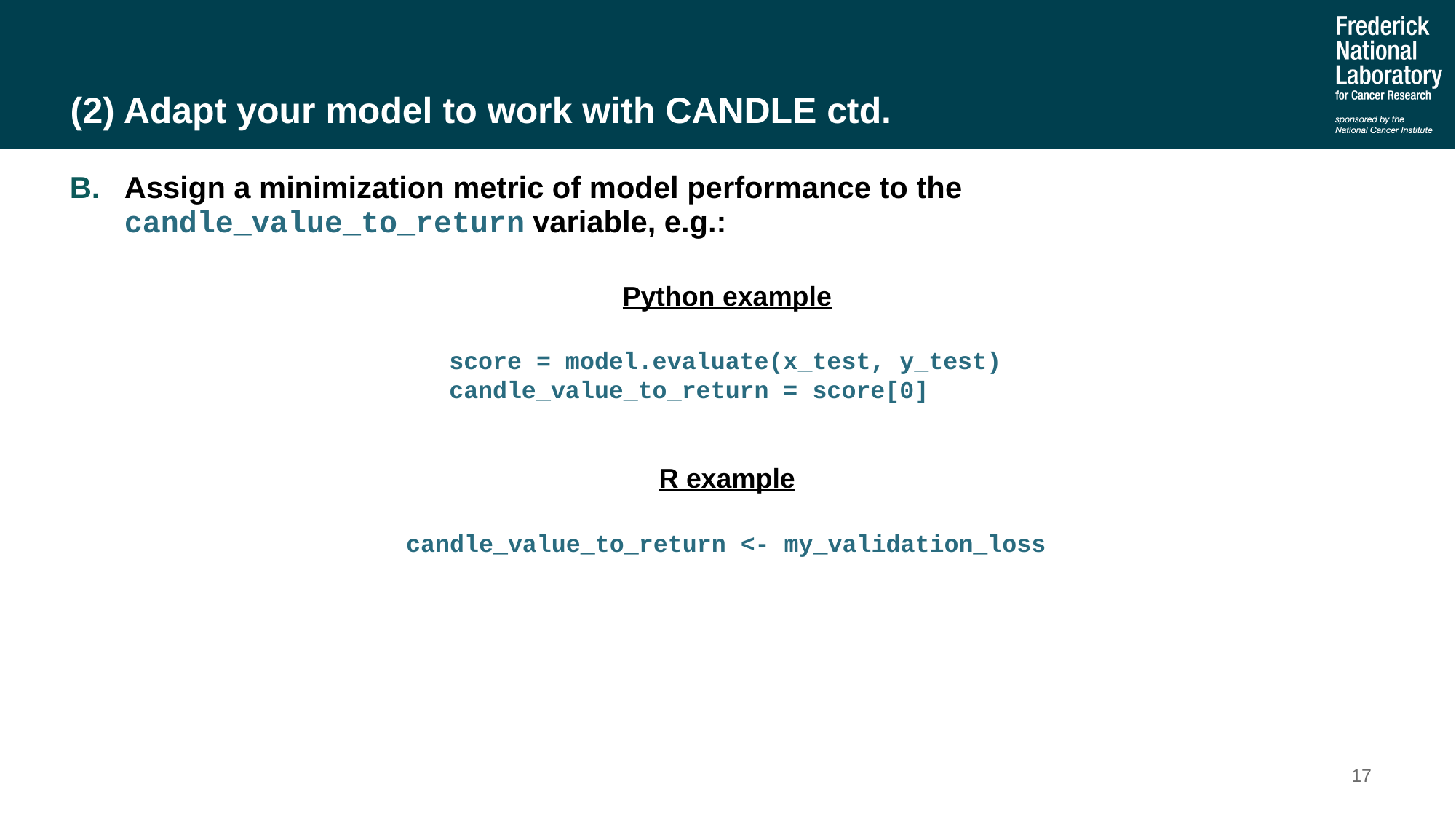

# (2) Adapt your model to work with CANDLE ctd.
Assign a minimization metric of model performance to the candle_value_to_return variable, e.g.:
Python example
score = model.evaluate(x_test, y_test)
candle_value_to_return = score[0]
R example
candle_value_to_return <- my_validation_loss
17